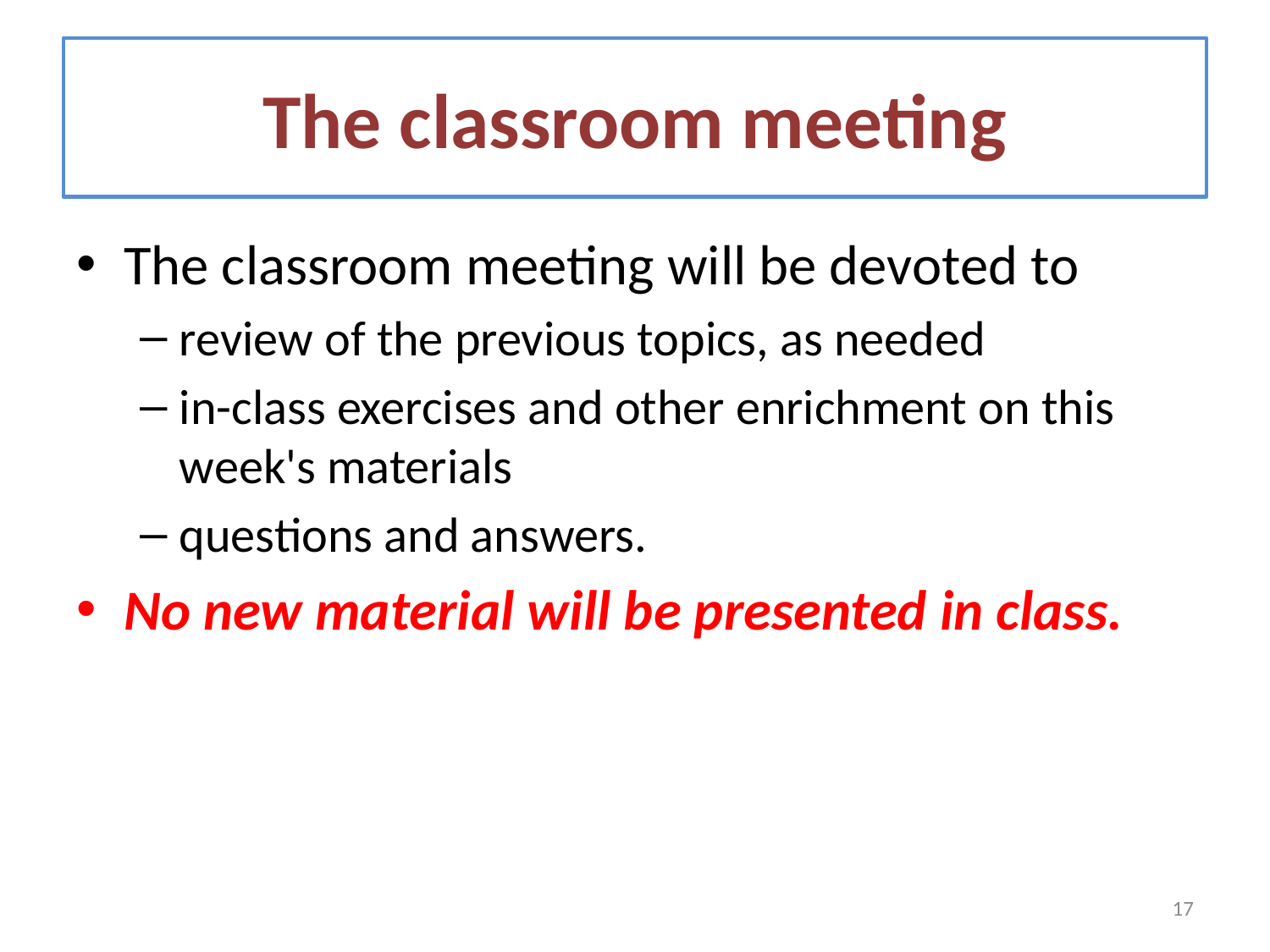

# The classroom meeting
The classroom meeting will be devoted to
review of the previous topics, as needed
in-class exercises and other enrichment on this week's materials
questions and answers.
No new material will be presented in class.
17